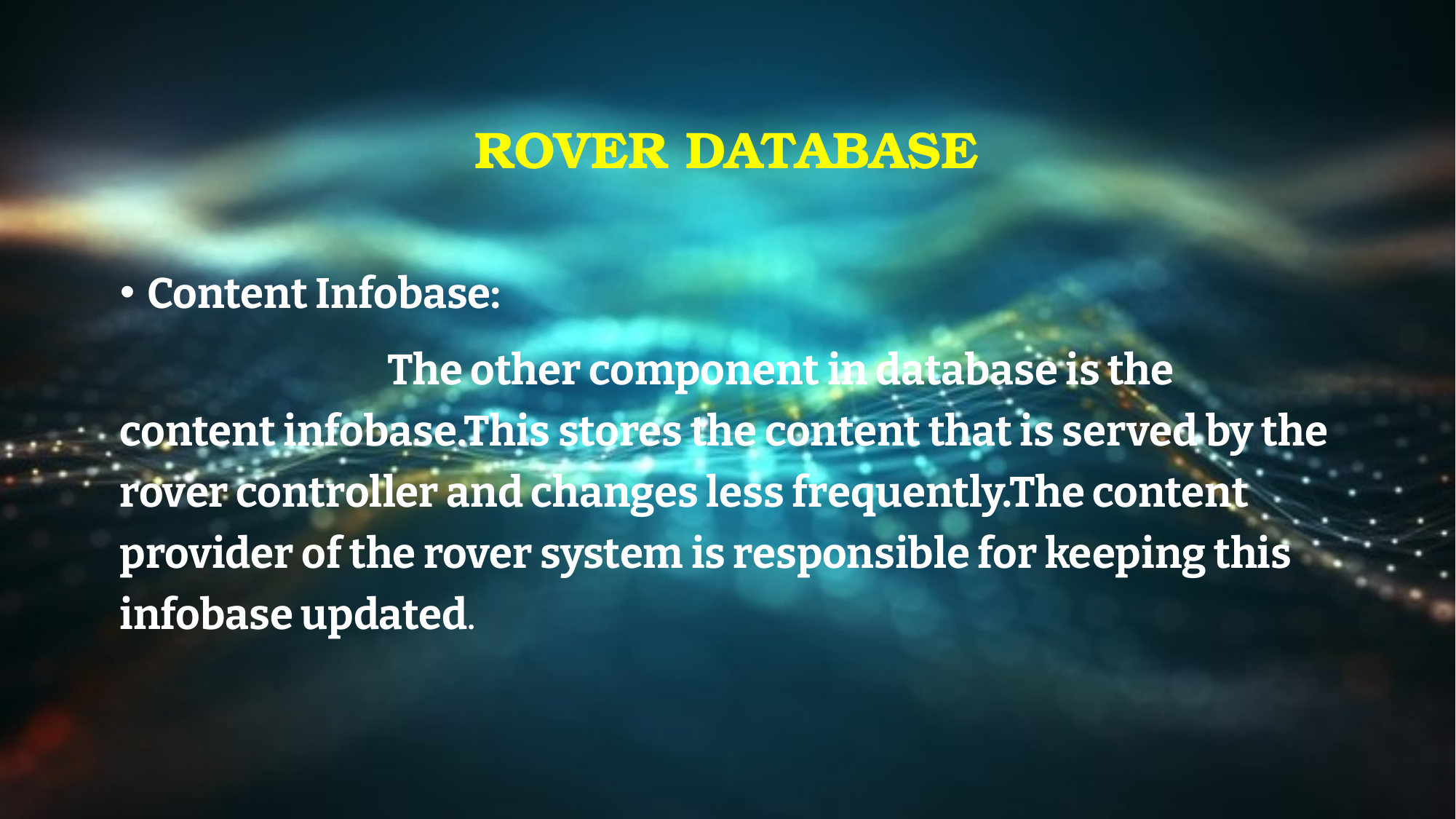

# Rover database
Content Infobase:
                                   The other component in database is the content infobase.This stores the content that is served by the rover controller and changes less frequently.The content provider of the rover system is responsible for keeping this infobase updated.